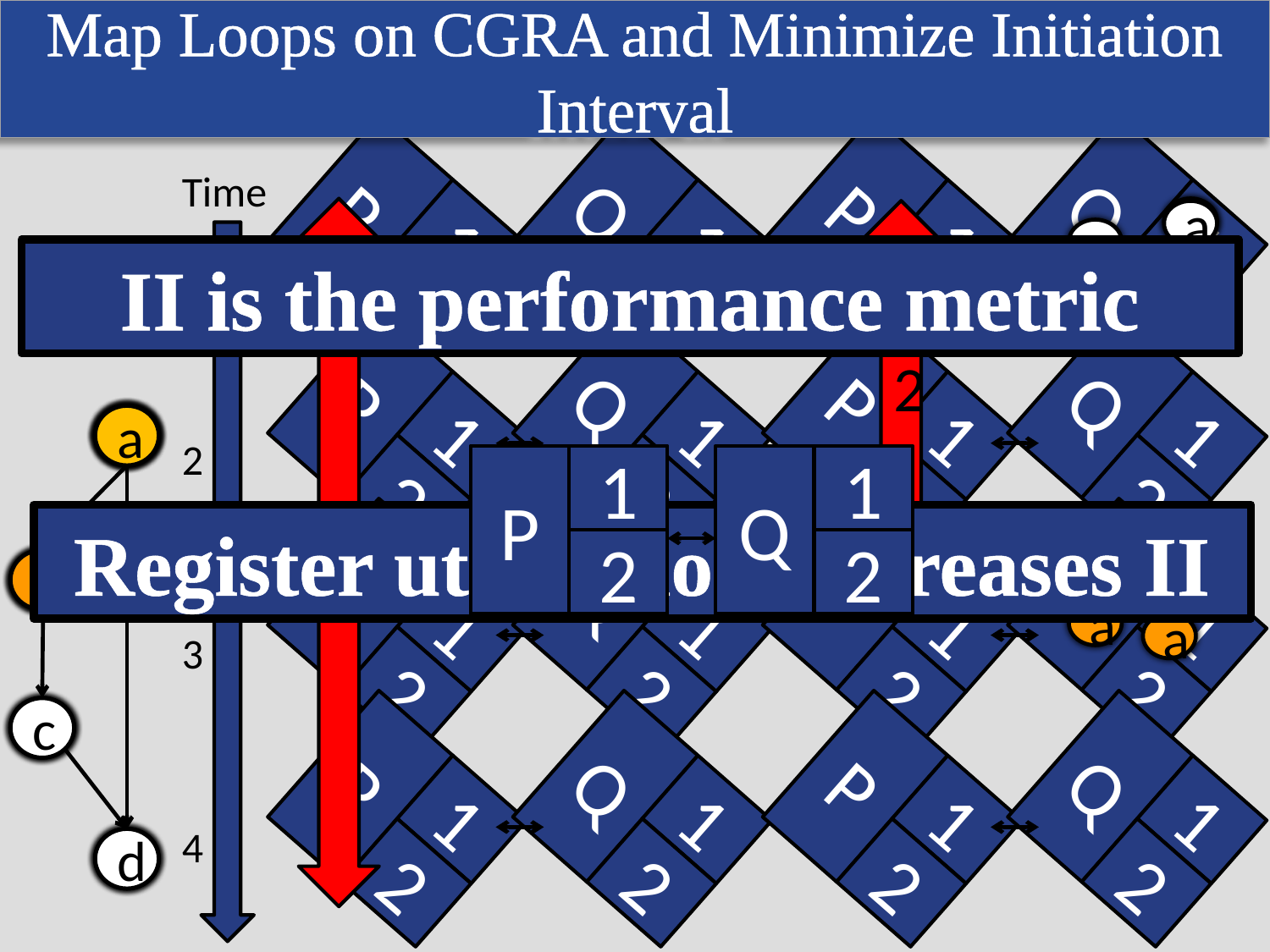

Map Loops on CGRA and Minimize Initiation Interval
Time
P
1
2
Q
1
2
P
1
2
Q
1
2
4
a
2
a
a

1
2
3
4
II is the performance metric
P
1
2
Q
1
2
P
1
2
Q
1
2
a
a
a
a
a
a
P
1
2
Q
1
2
Register utilization decreases II
P
1
2
Q
1
2
P
1
2
Q
1
2
b
b
b
b
a
a
c
c
c
P
1
2
Q
1
2
P
1
2
Q
1
2
d
d
d